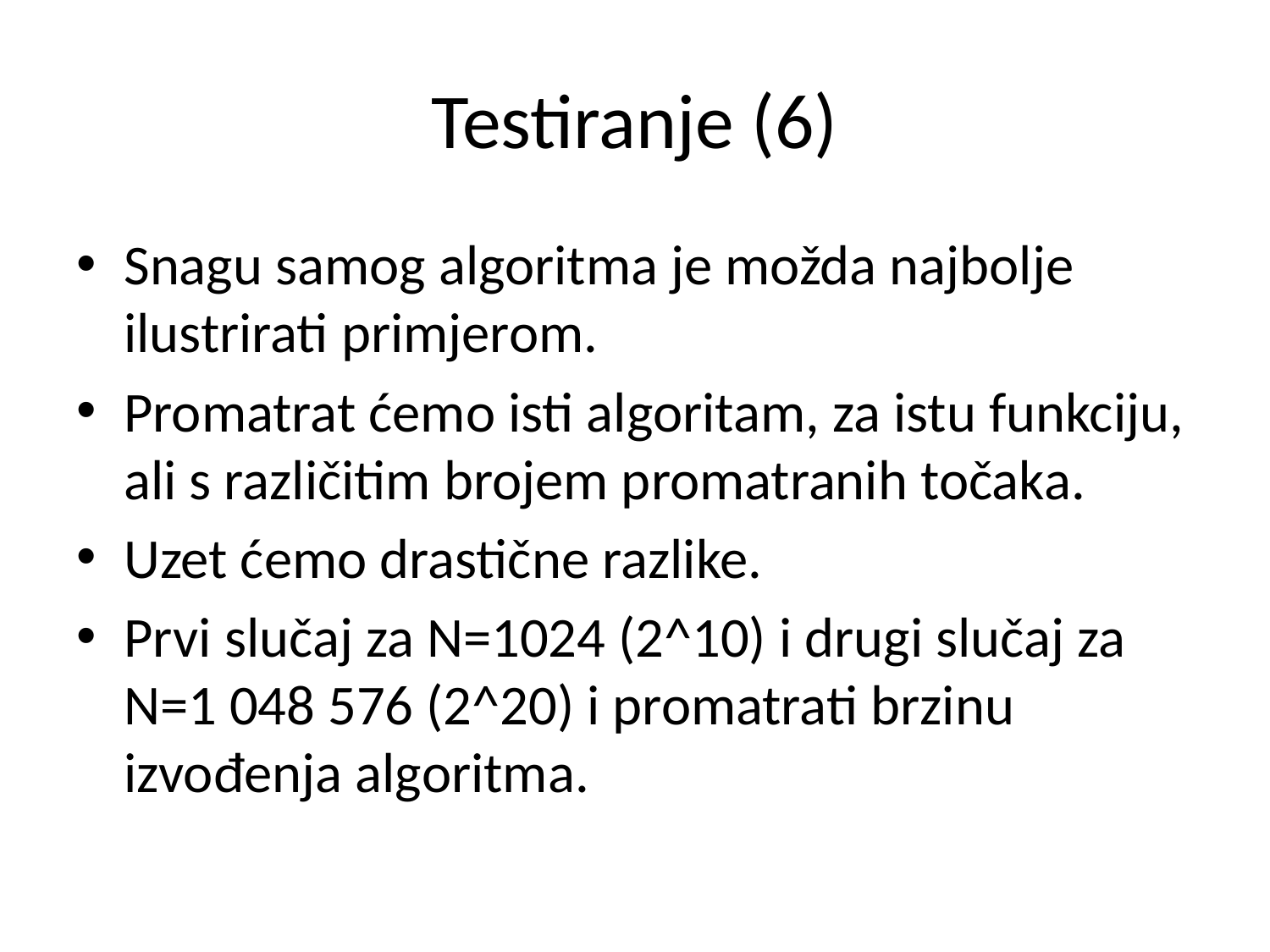

# Testiranje (6)
Snagu samog algoritma je možda najbolje ilustrirati primjerom.
Promatrat ćemo isti algoritam, za istu funkciju, ali s različitim brojem promatranih točaka.
Uzet ćemo drastične razlike.
Prvi slučaj za N=1024 (2^10) i drugi slučaj za N=1 048 576 (2^20) i promatrati brzinu izvođenja algoritma.